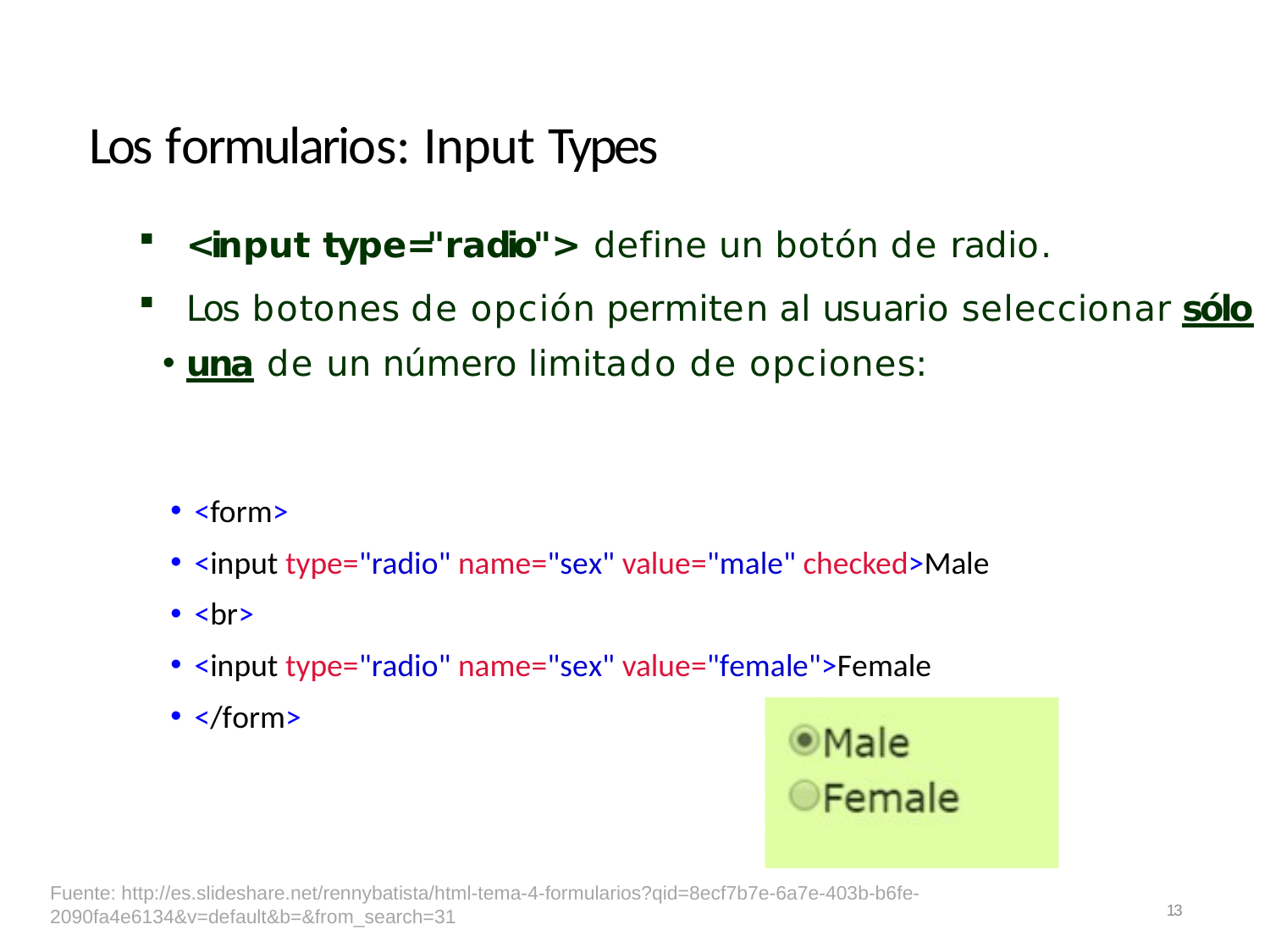

# Los formularios: Input Types
<input type="radio"> define un botón de radio.
Los botones de opción permiten al usuario seleccionar sólo
una de un número limitado de opciones:

<form>
<input type="radio" name="sex" value="male" checked>Male
<br>
<input type="radio" name="sex" value="female">Female
</form>

Fuente: http://es.slideshare.net/rennybatista/html-tema-4-formularios?qid=8ecf7b7e-6a7e-403b-b6fe-2090fa4e6134&v=default&b=&from_search=31
13